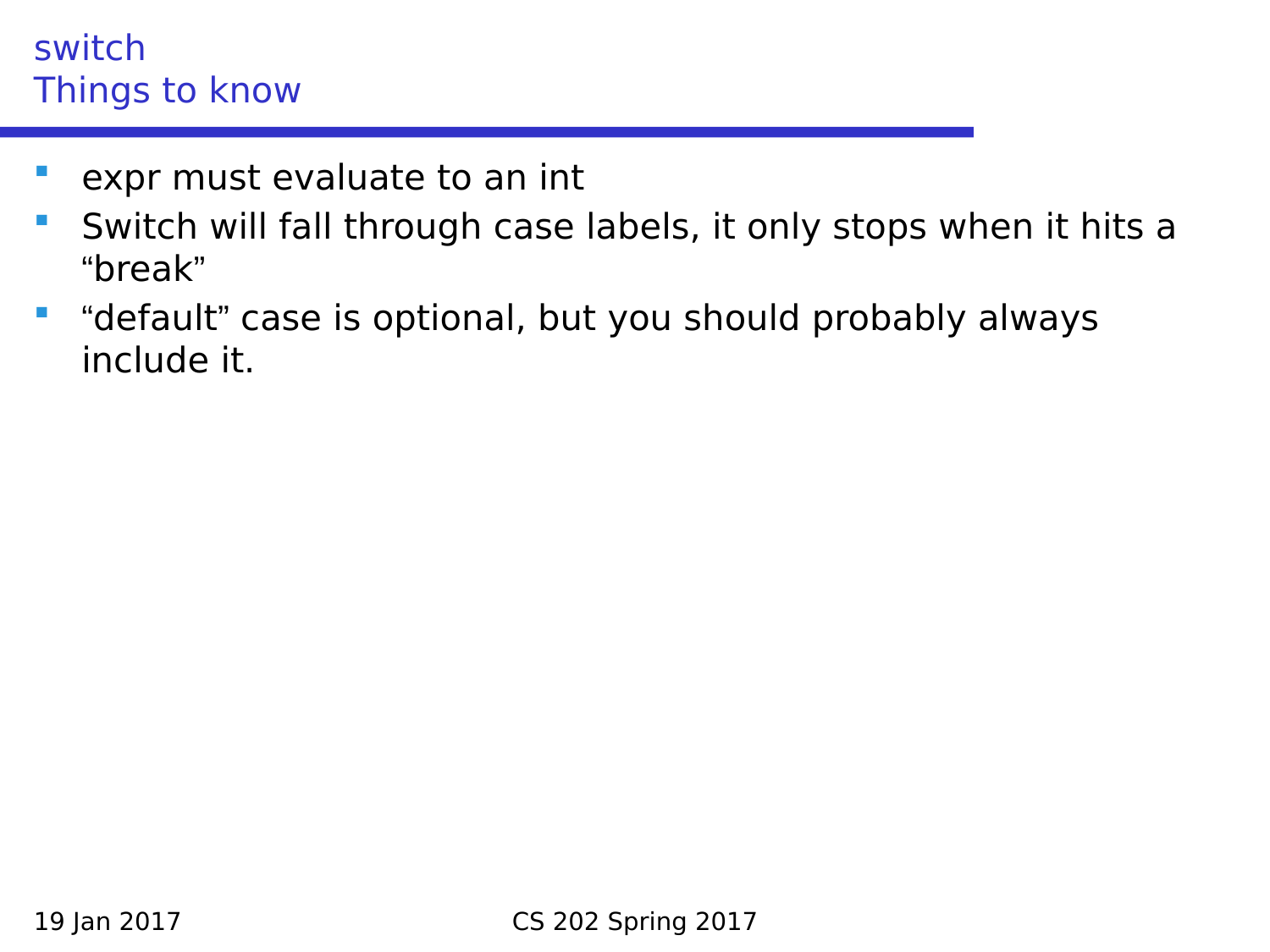

# switch Things to know
expr must evaluate to an int
Switch will fall through case labels, it only stops when it hits a “break”
“default” case is optional, but you should probably always include it.

19 Jan 2017
CS 202 Spring 2017